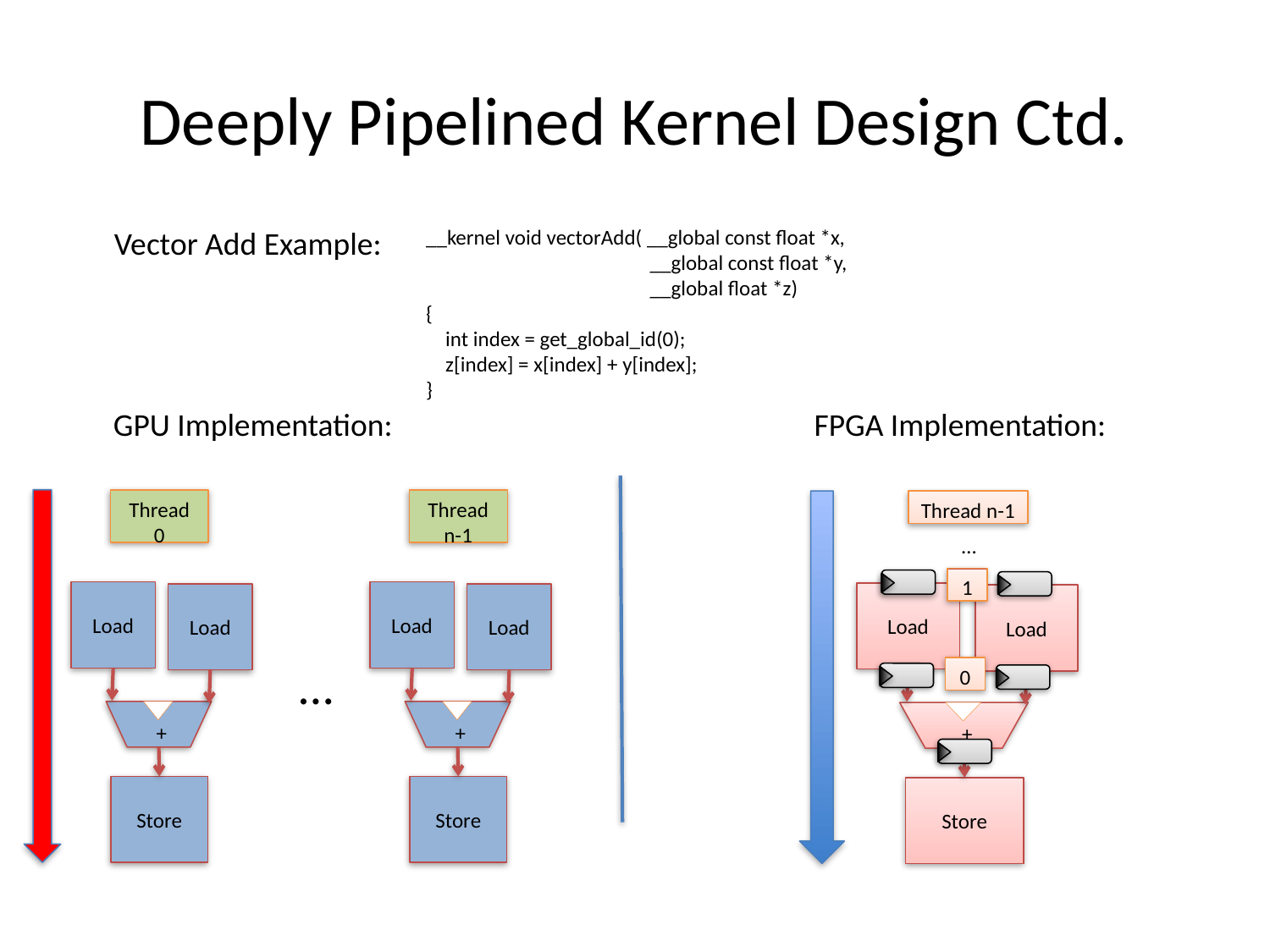

# Deeply Pipelined Kernel Design Ctd.
Vector Add Example:
__kernel void vectorAdd( __global const float *x,
                                              __global const float *y,
                                              __global float *z)
{
    int index = get_global_id(0);
    z[index] = x[index] + y[index];
}
GPU Implementation:
FPGA Implementation:

Thread 0
Load
Load

Store
+
Thread n-1
Load
Load

Store
+

Thread n-1
…
1

Load
Load

Store
0

+

…